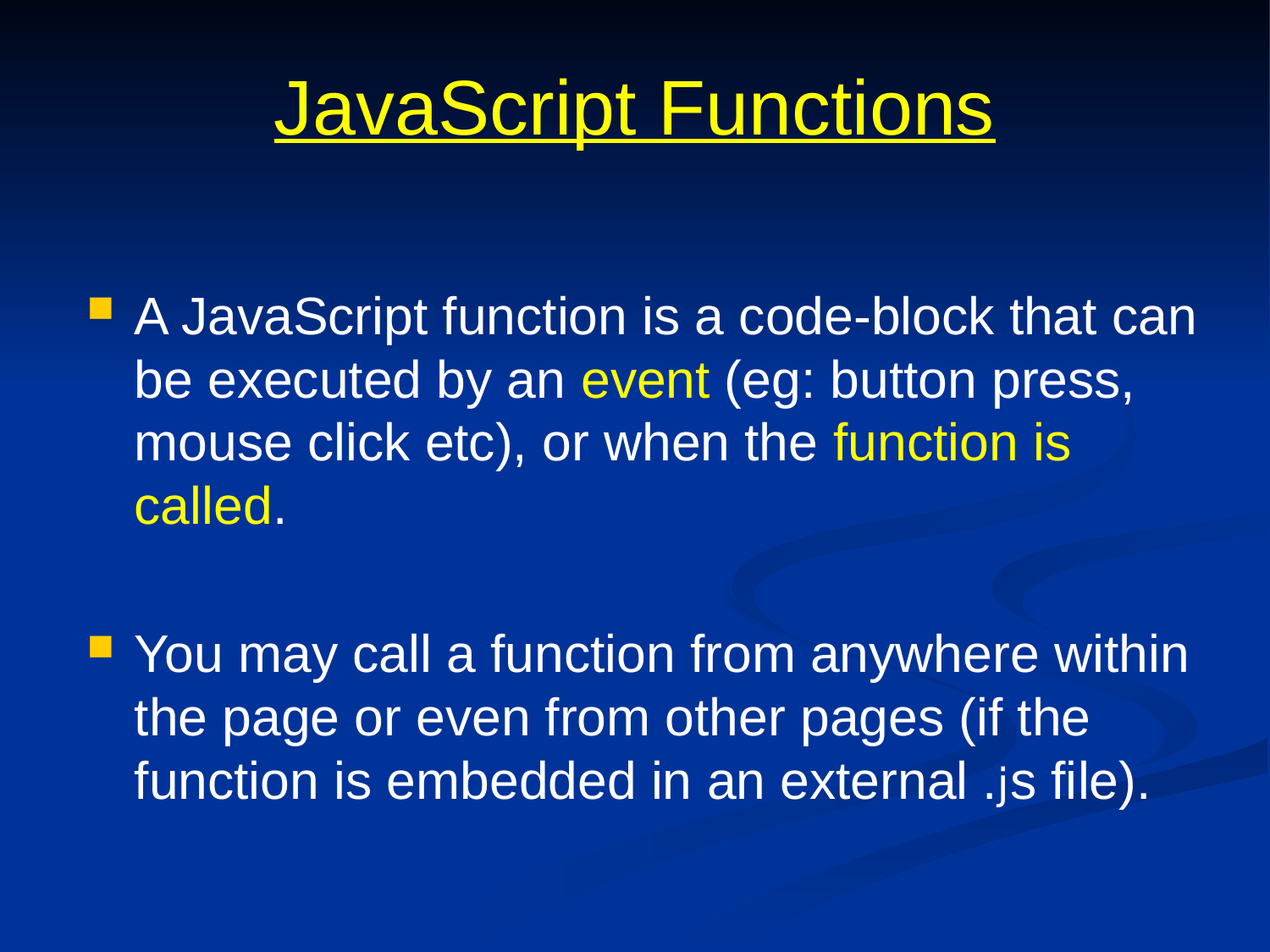

# JavaScript Functions
A JavaScript function is a code-block that can be executed by an event (eg: button press, mouse click etc), or when the function is called.
You may call a function from anywhere within the page or even from other pages (if the function is embedded in an external .js file).